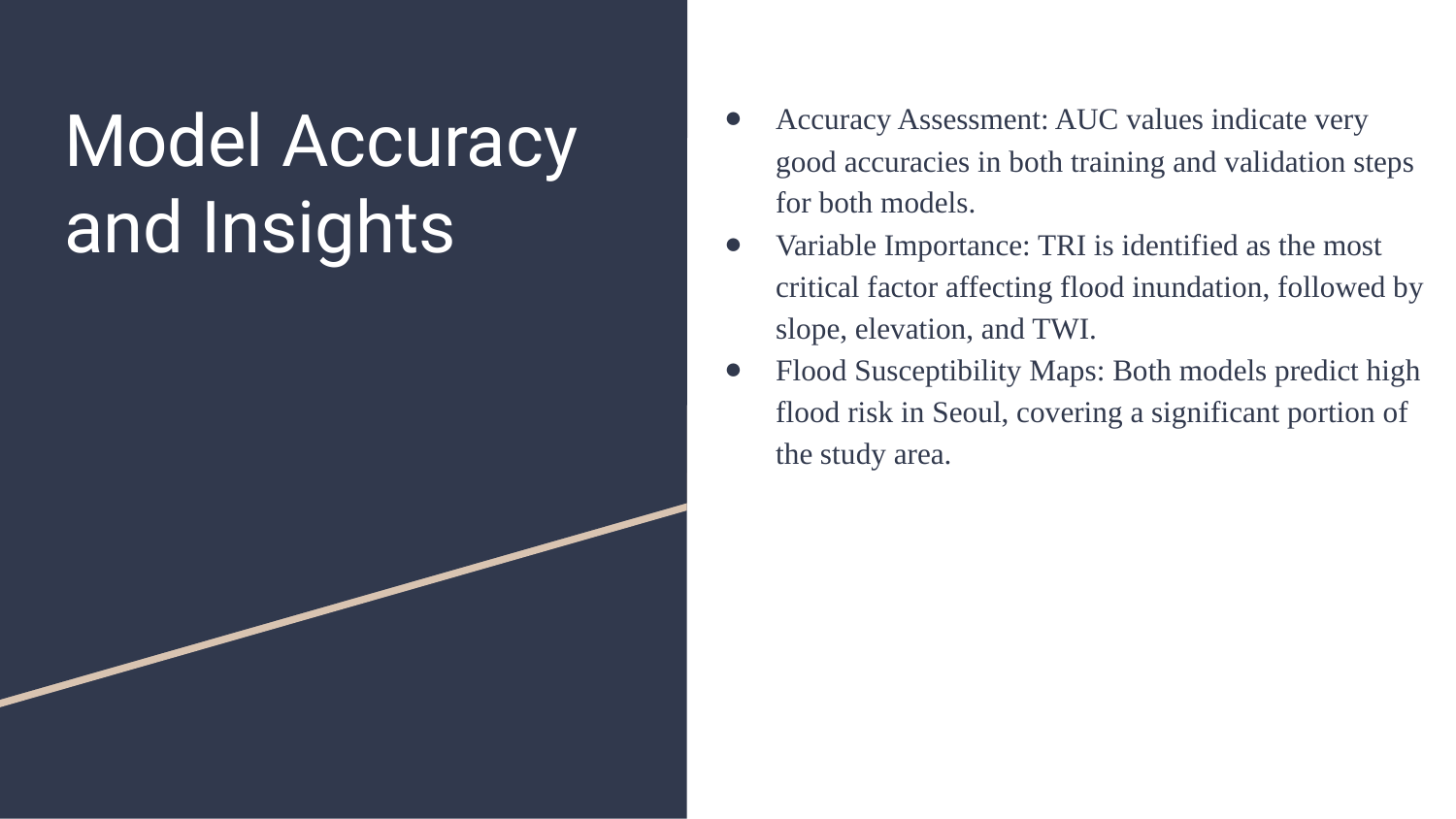

# Model Accuracy and Insights
Accuracy Assessment: AUC values indicate very good accuracies in both training and validation steps for both models.
Variable Importance: TRI is identified as the most critical factor affecting flood inundation, followed by slope, elevation, and TWI.
Flood Susceptibility Maps: Both models predict high flood risk in Seoul, covering a significant portion of the study area.